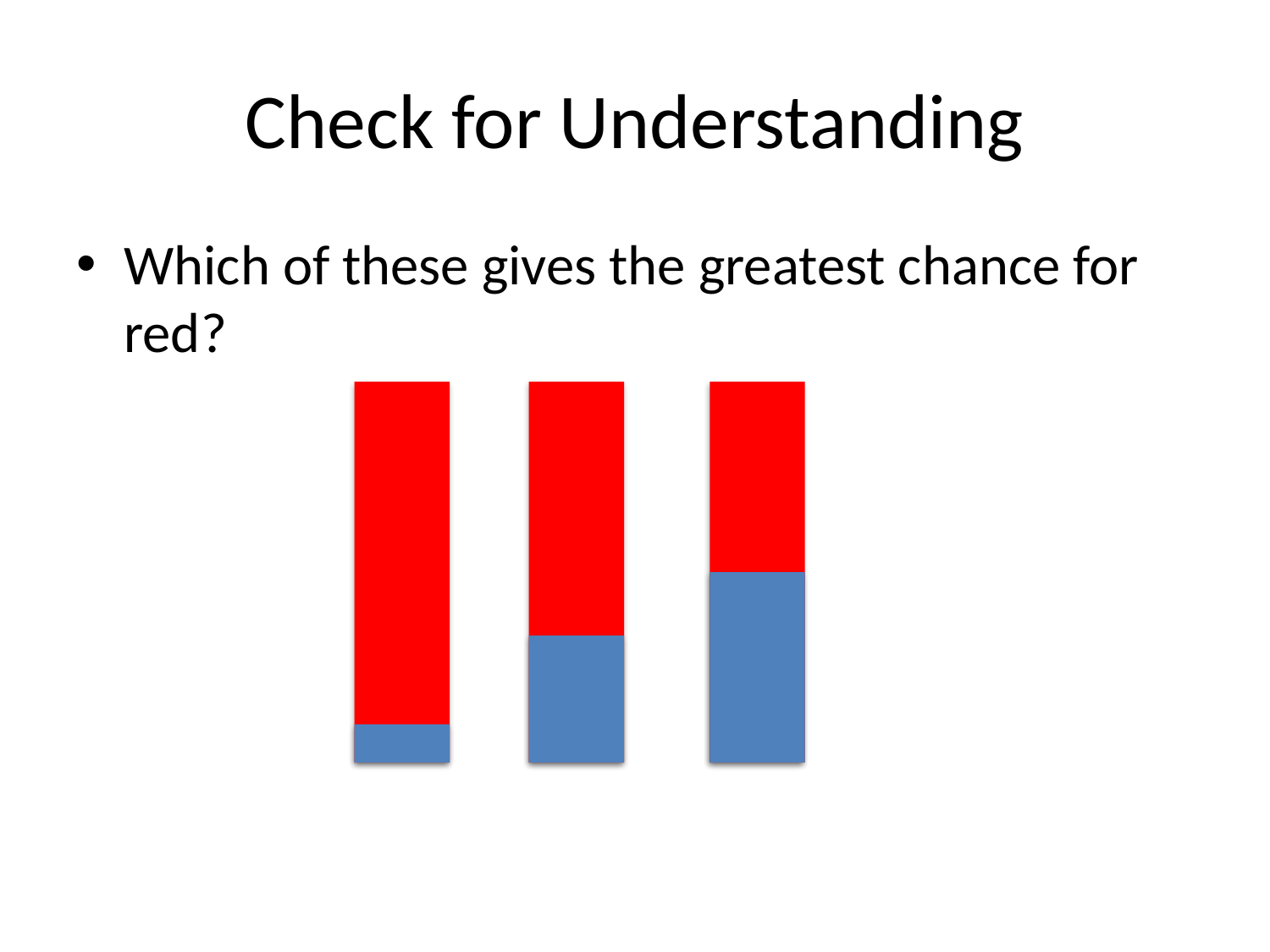

# Check for Understanding
Which of these gives the greatest chance for red?